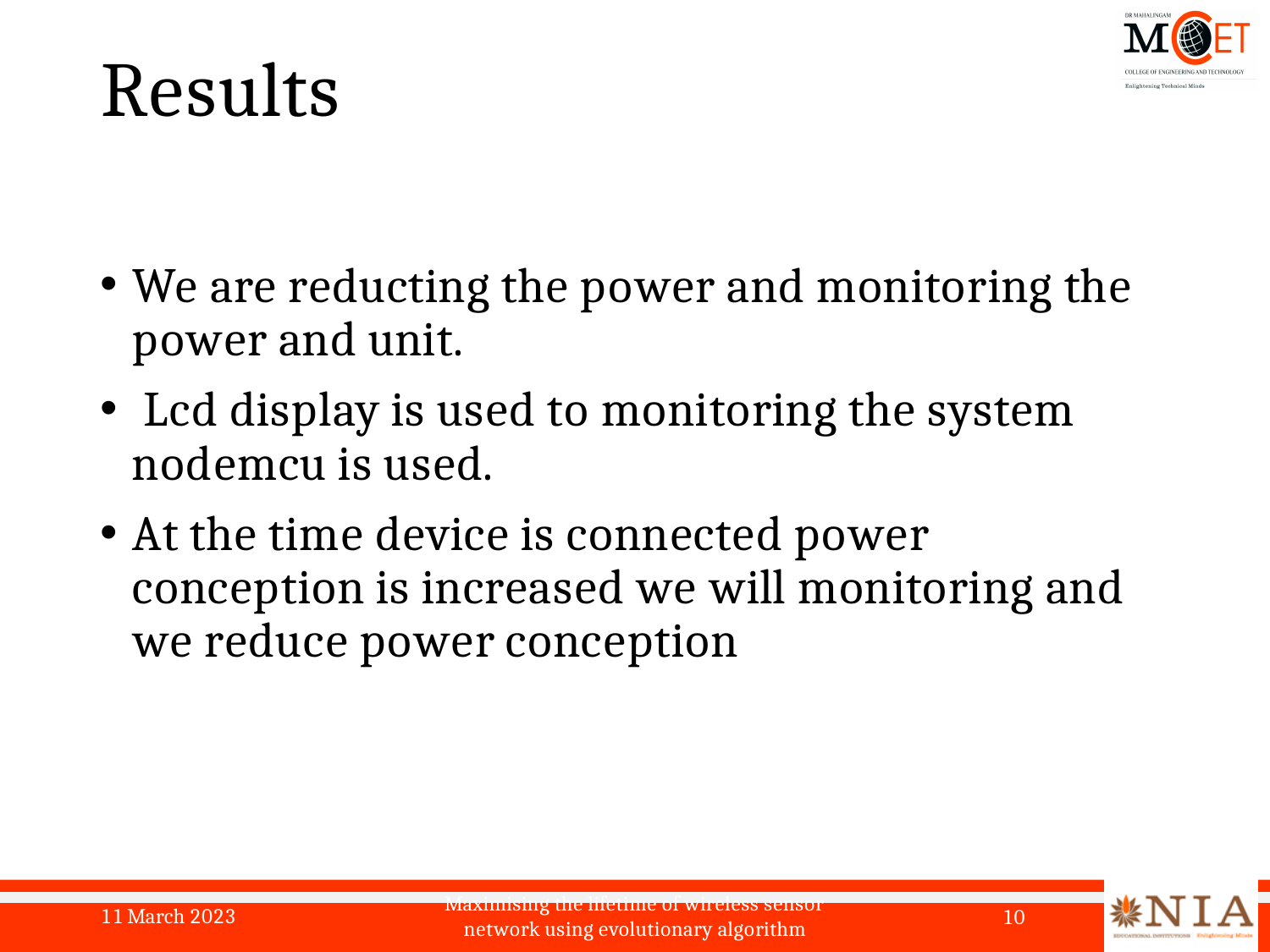

# Results
We are reducting the power and monitoring the power and unit.
 Lcd display is used to monitoring the system nodemcu is used.
At the time device is connected power conception is increased we will monitoring and we reduce power conception

11 March 2023
Maximising the lifetime of wireless sensor network using evolutionary algorithm
10